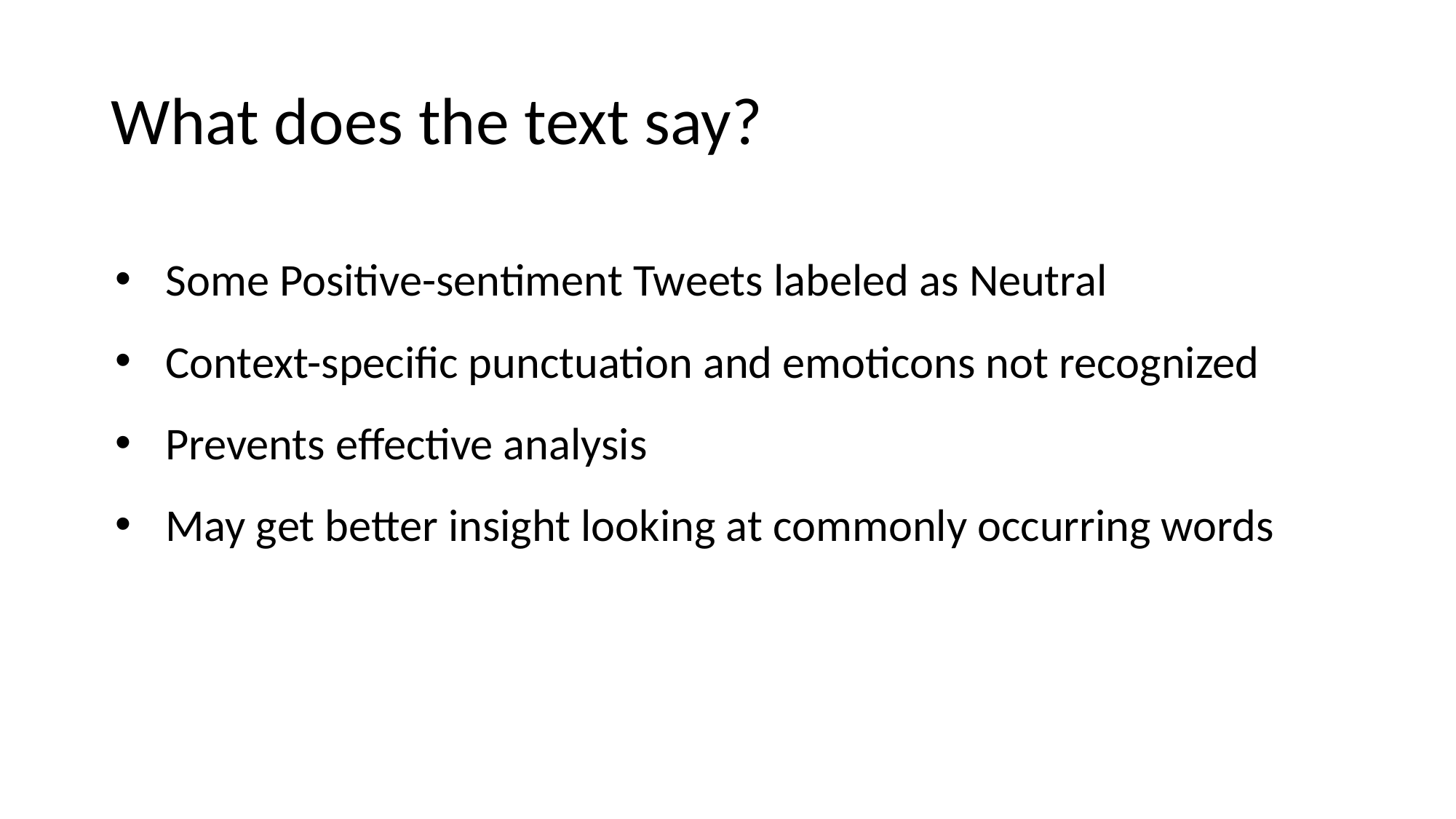

# What does the text say?
Some Positive-sentiment Tweets labeled as Neutral
Context-specific punctuation and emoticons not recognized
Prevents effective analysis
May get better insight looking at commonly occurring words